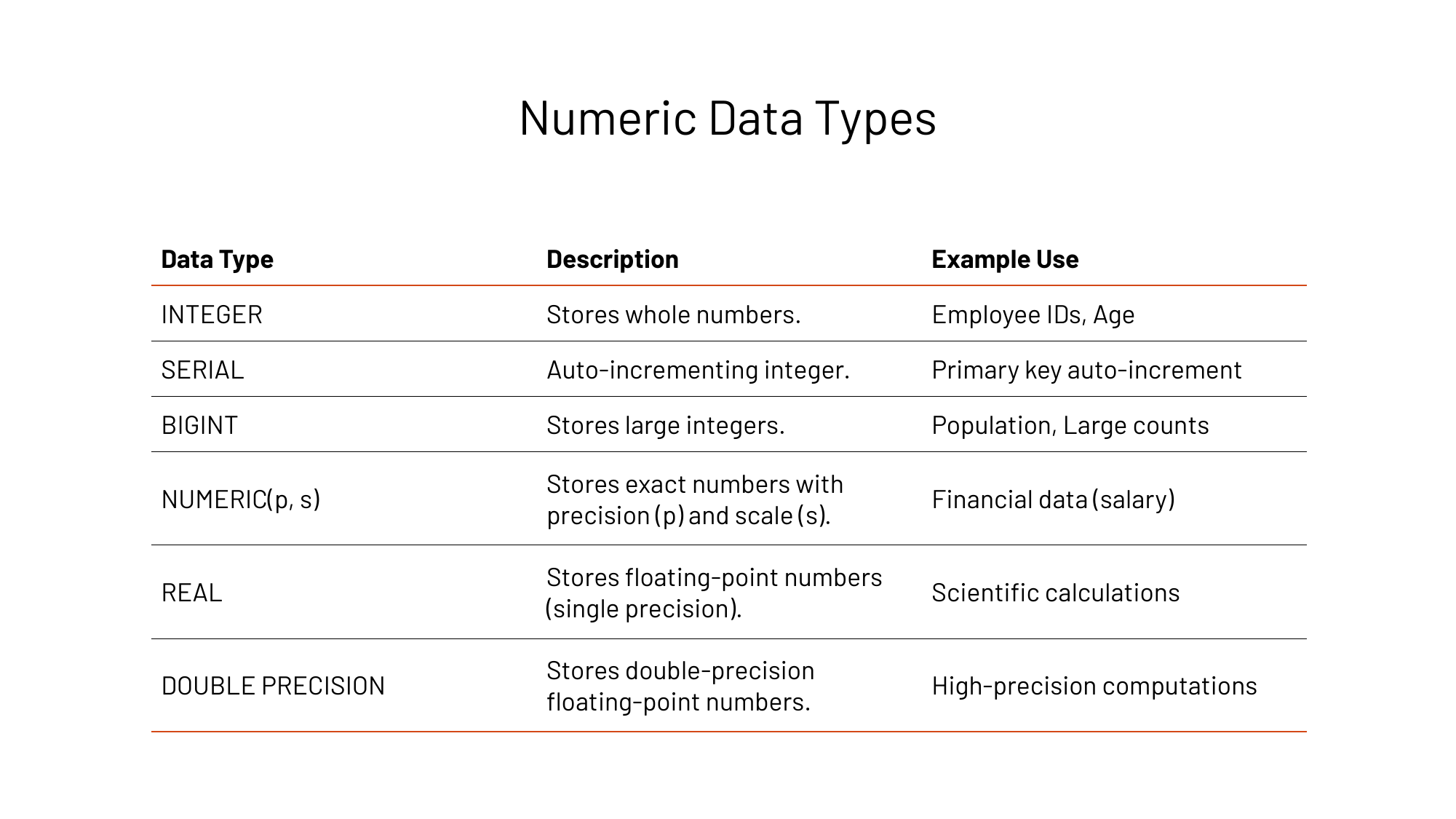

# Numeric Data Types
| Data Type | Description | Example Use |
| --- | --- | --- |
| INTEGER | Stores whole numbers. | Employee IDs, Age |
| SERIAL | Auto-incrementing integer. | Primary key auto-increment |
| BIGINT | Stores large integers. | Population, Large counts |
| NUMERIC(p, s) | Stores exact numbers with precision (p) and scale (s). | Financial data (salary) |
| REAL | Stores floating-point numbers (single precision). | Scientific calculations |
| DOUBLE PRECISION | Stores double-precision floating-point numbers. | High-precision computations |